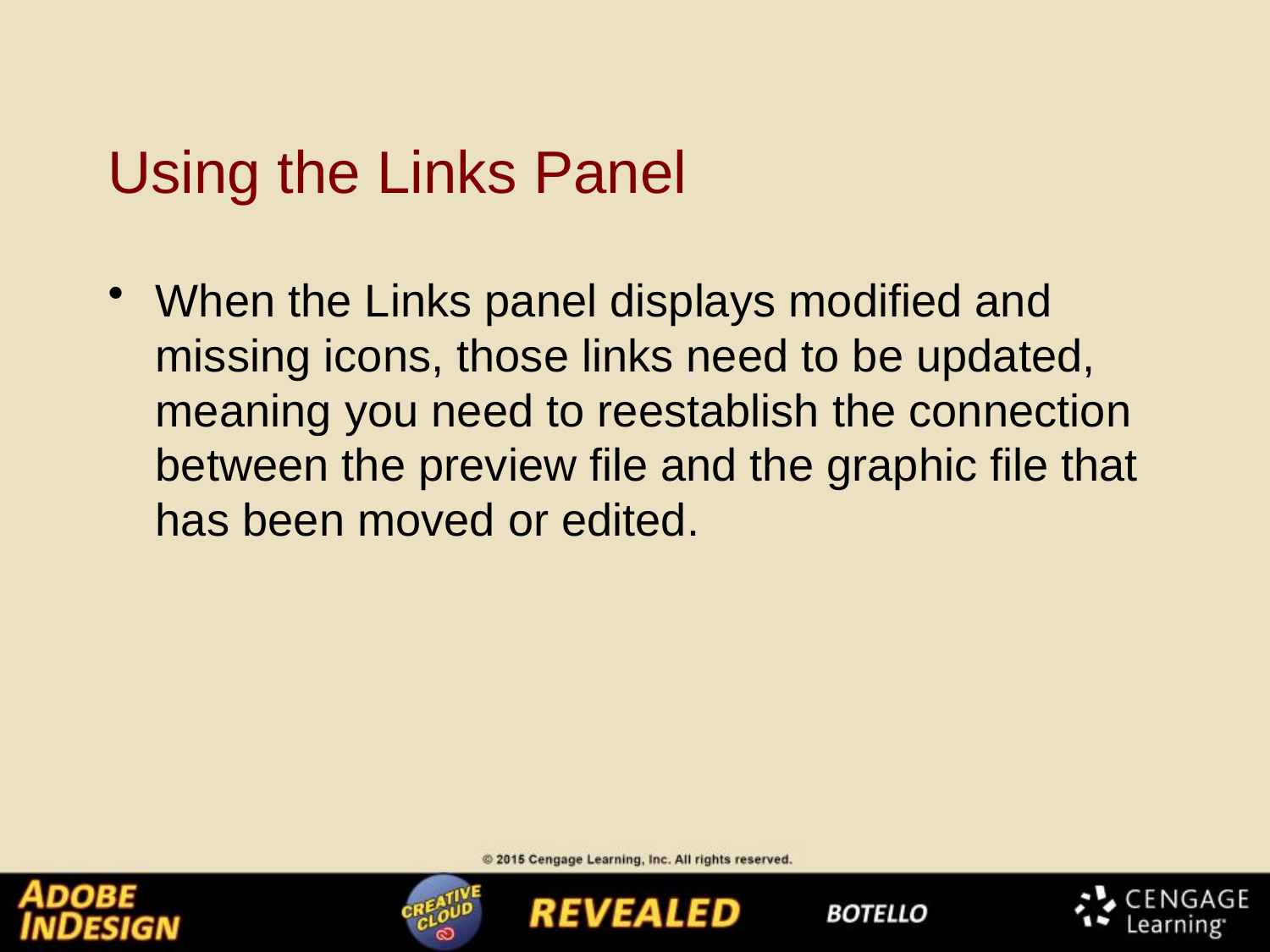

# Using the Links Panel
When the Links panel displays modified and missing icons, those links need to be updated, meaning you need to reestablish the connection between the preview file and the graphic file that has been moved or edited.